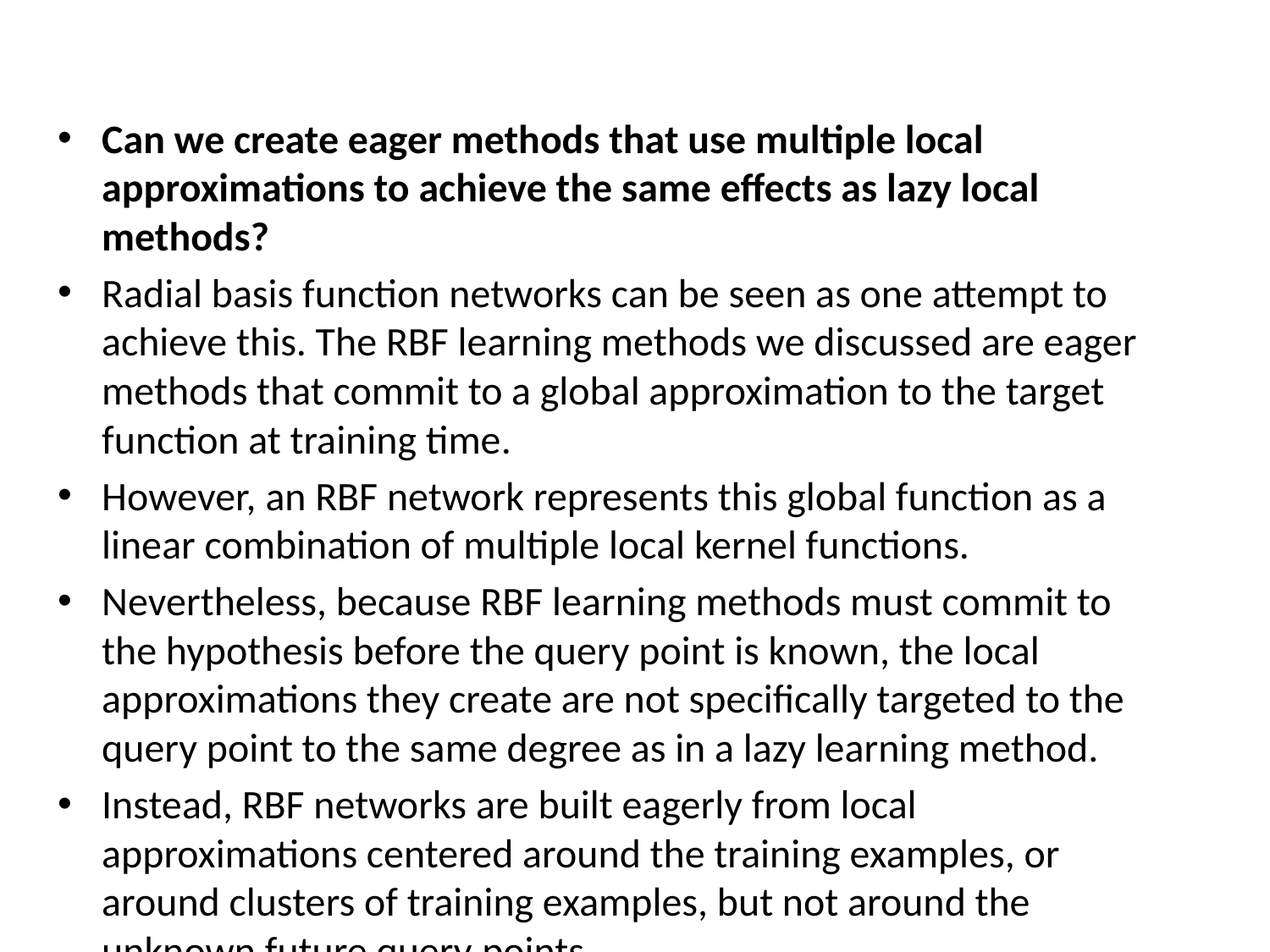

#
Can we create eager methods that use multiple local approximations to achieve the same effects as lazy local methods?
Radial basis function networks can be seen as one attempt to achieve this. The RBF learning methods we discussed are eager methods that commit to a global approximation to the target function at training time.
However, an RBF network represents this global function as a linear combination of multiple local kernel functions.
Nevertheless, because RBF learning methods must commit to the hypothesis before the query point is known, the local approximations they create are not specifically targeted to the query point to the same degree as in a lazy learning method.
Instead, RBF networks are built eagerly from local approximations centered around the training examples, or around clusters of training examples, but not around the unknown future query points.